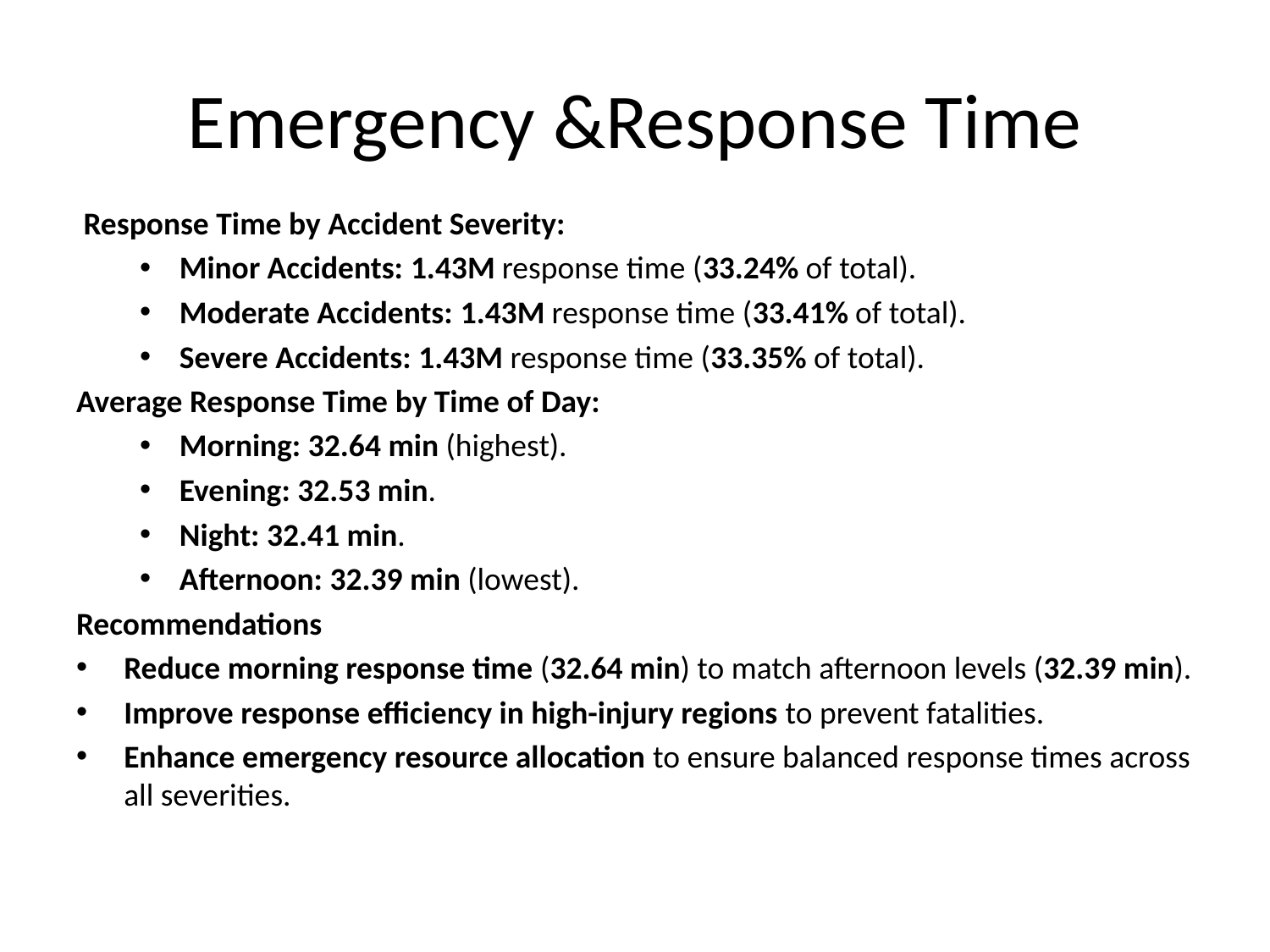

# Emergency &Response Time
 Response Time by Accident Severity:
Minor Accidents: 1.43M response time (33.24% of total).
Moderate Accidents: 1.43M response time (33.41% of total).
Severe Accidents: 1.43M response time (33.35% of total).
Average Response Time by Time of Day:
Morning: 32.64 min (highest).
Evening: 32.53 min.
Night: 32.41 min.
Afternoon: 32.39 min (lowest).
Recommendations
Reduce morning response time (32.64 min) to match afternoon levels (32.39 min).
Improve response efficiency in high-injury regions to prevent fatalities.
Enhance emergency resource allocation to ensure balanced response times across all severities.